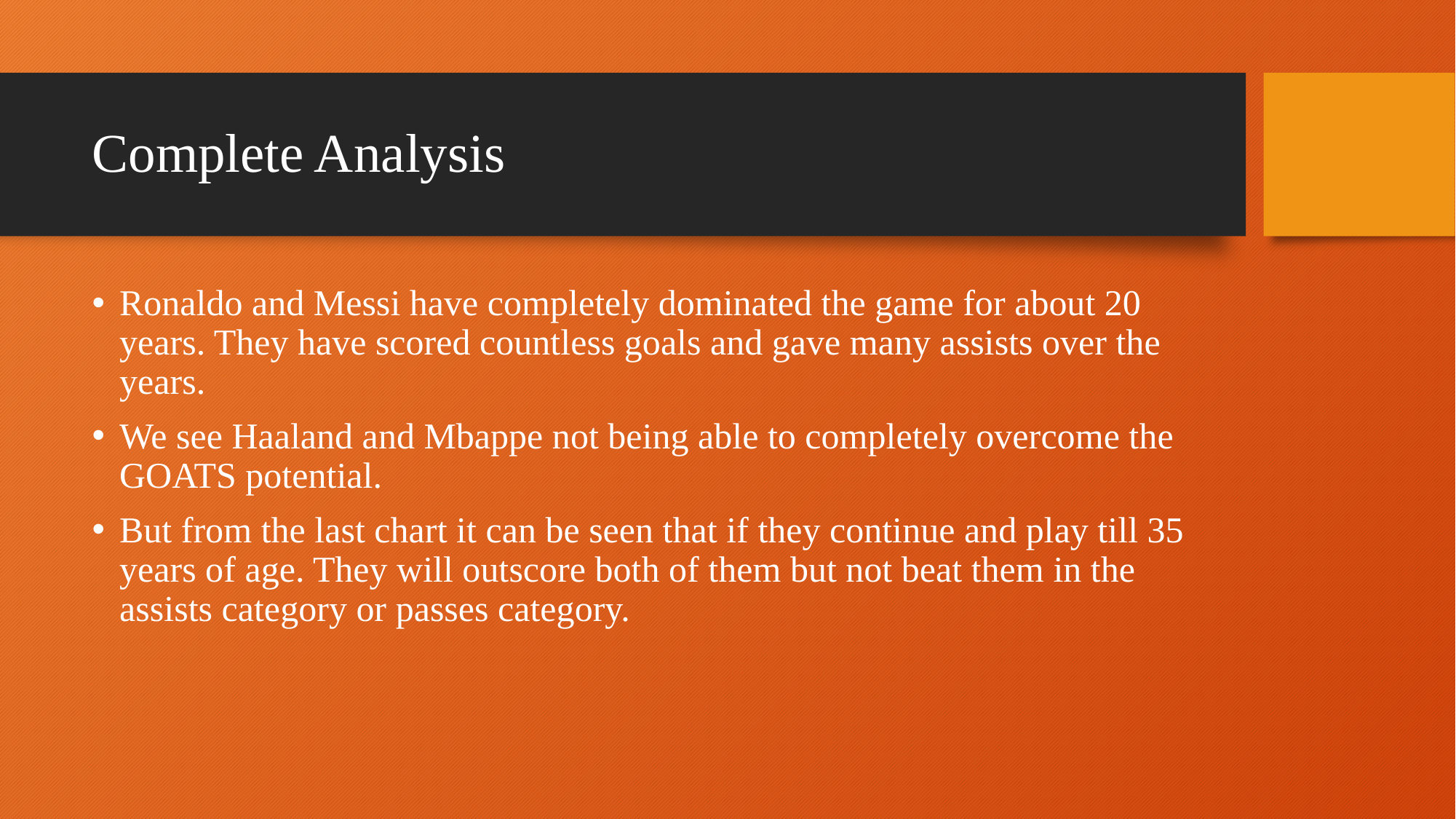

# Complete Analysis
Ronaldo and Messi have completely dominated the game for about 20 years. They have scored countless goals and gave many assists over the years.
We see Haaland and Mbappe not being able to completely overcome the GOATS potential.
But from the last chart it can be seen that if they continue and play till 35 years of age. They will outscore both of them but not beat them in the assists category or passes category.